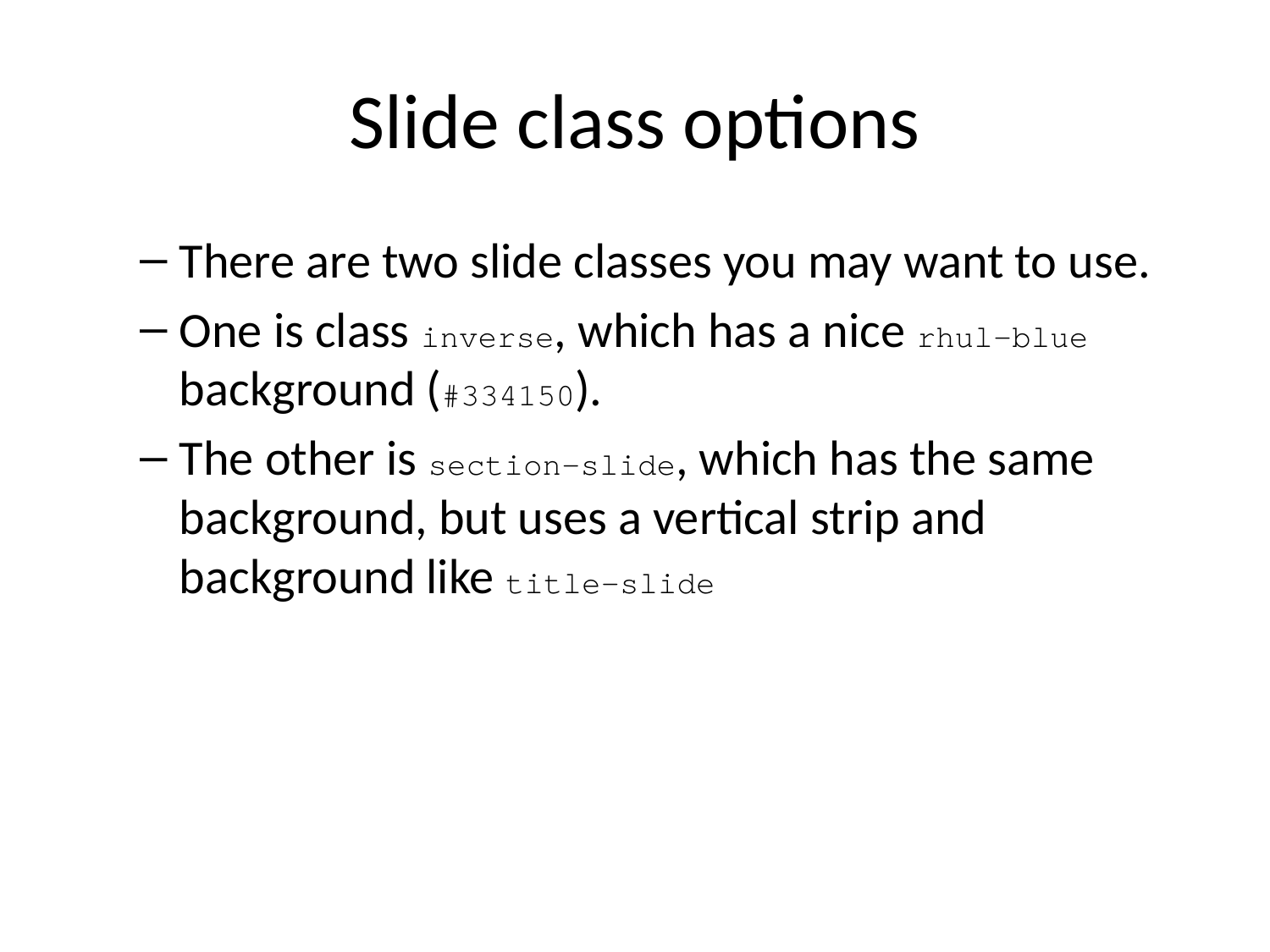

# Slide class options
There are two slide classes you may want to use.
One is class inverse, which has a nice rhul-blue background (#334150).
The other is section-slide, which has the same background, but uses a vertical strip and background like title-slide